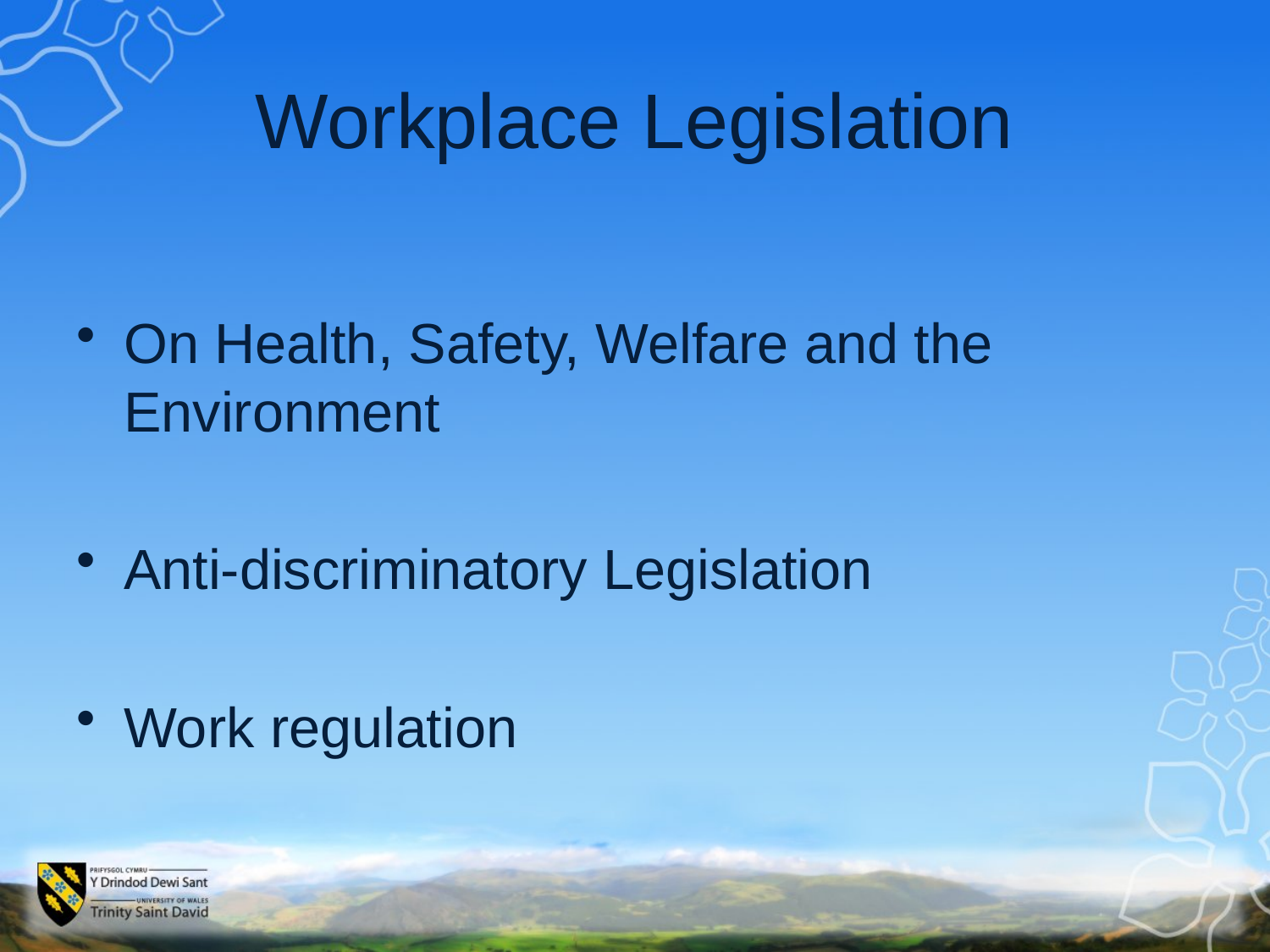

# Workplace Legislation

On Health, Safety, Welfare and the Environment

Anti-discriminatory Legislation

Work regulation